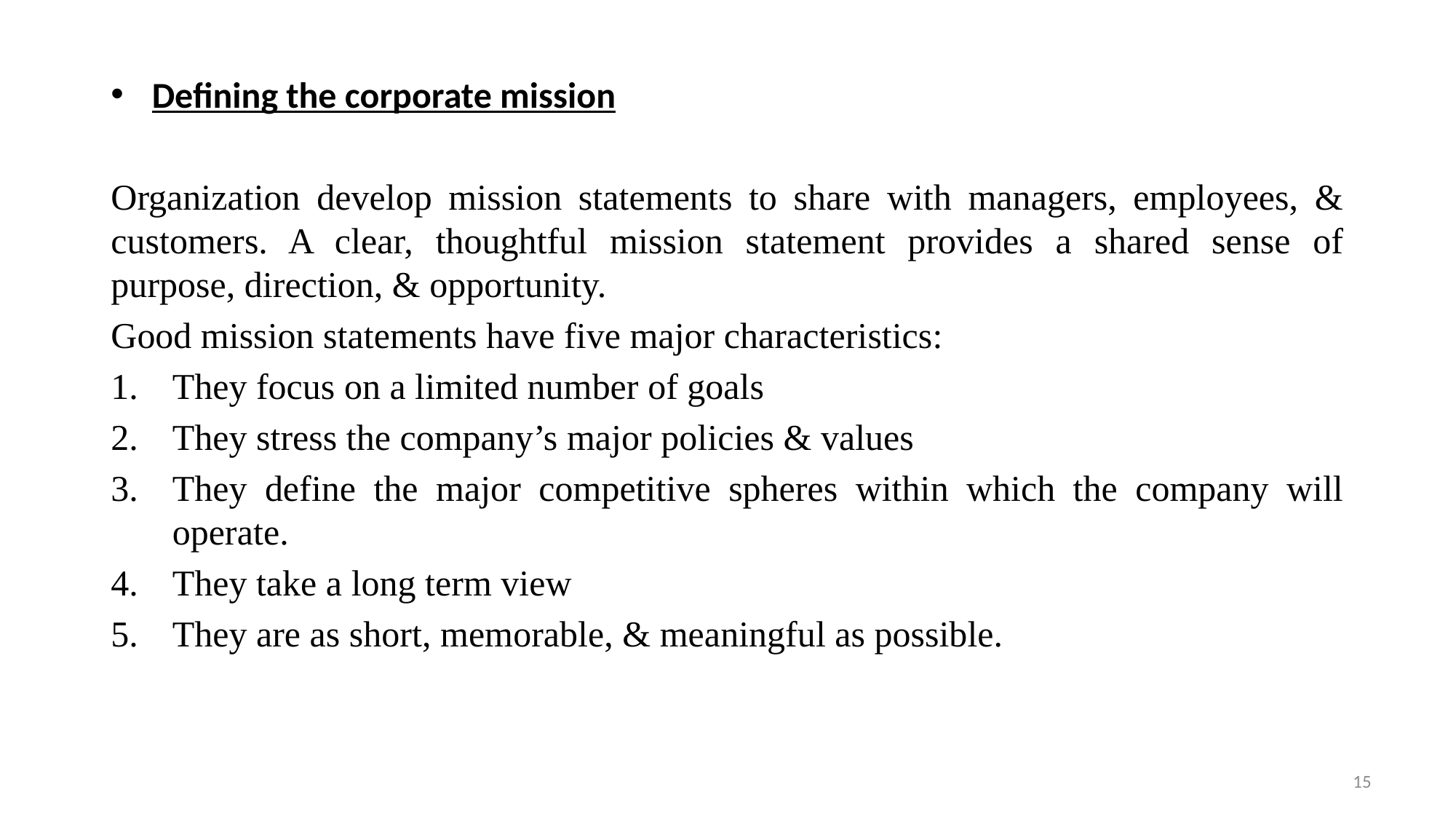

Defining the corporate mission

Organization develop mission statements to share with managers, employees, & customers. A clear, thoughtful mission statement provides a shared sense of purpose, direction, & opportunity.
Good mission statements have five major characteristics:
They focus on a limited number of goals
They stress the company’s major policies & values
They define the major competitive spheres within which the company will operate.
They take a long term view
They are as short, memorable, & meaningful as possible.
15